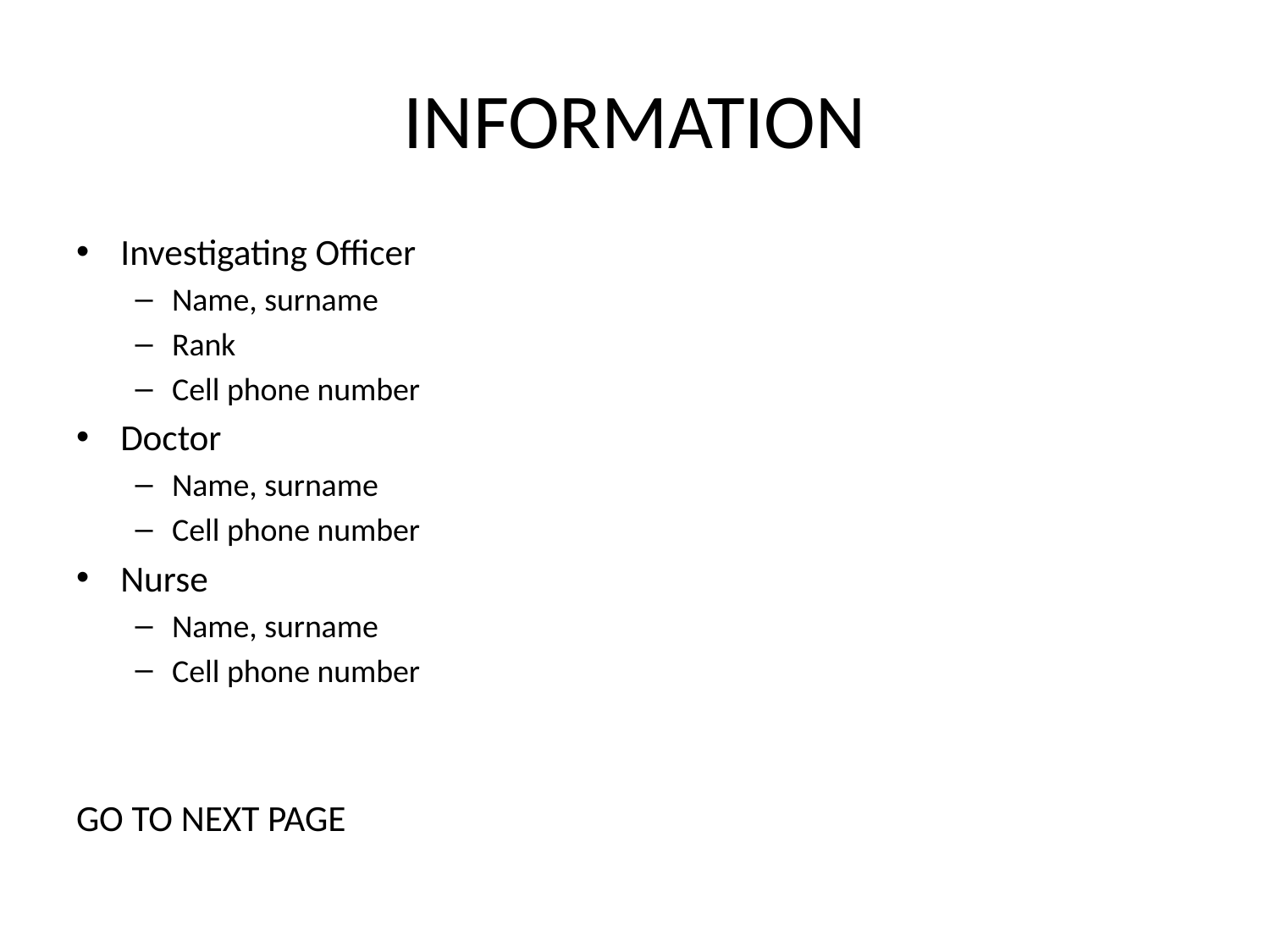

# INFORMATION
Investigating Officer
Name, surname
Rank
Cell phone number
Doctor
Name, surname
Cell phone number
Nurse
Name, surname
Cell phone number

GO TO NEXT PAGE